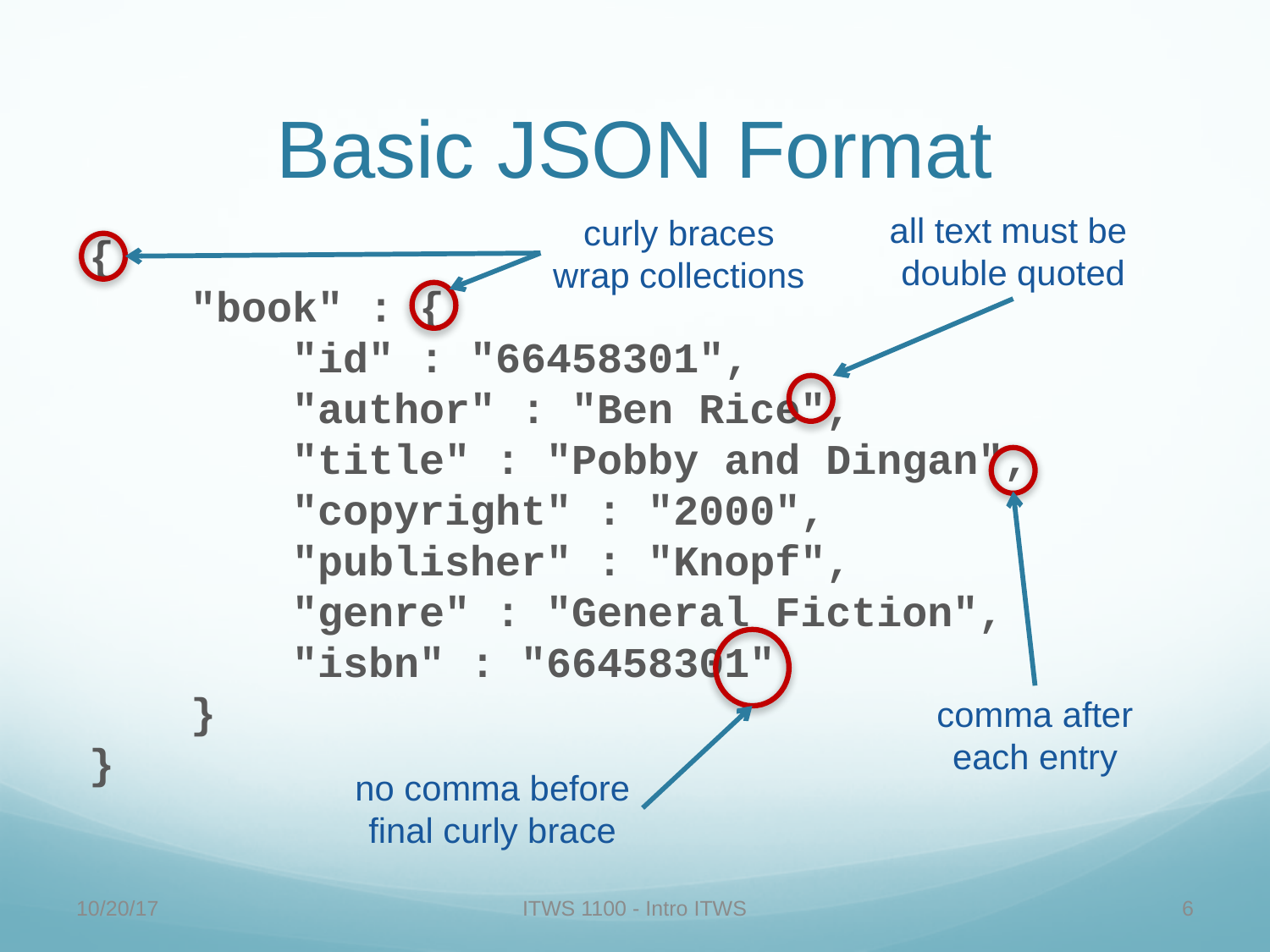

# Basic JSON Format
all text must be
double quoted
curly braces
wrap collections
{
    "book" : {
        "id" : "66458301",
        "author" : "Ben Rice",
        "title" : "Pobby and Dingan",
        "copyright" : "2000",
        "publisher" : "Knopf",
        "genre" : "General Fiction",
        "isbn" : "66458301"
    }
}

comma after
each entry
no comma before
final curly brace
10/20/17
ITWS 1100 - Intro ITWS
6